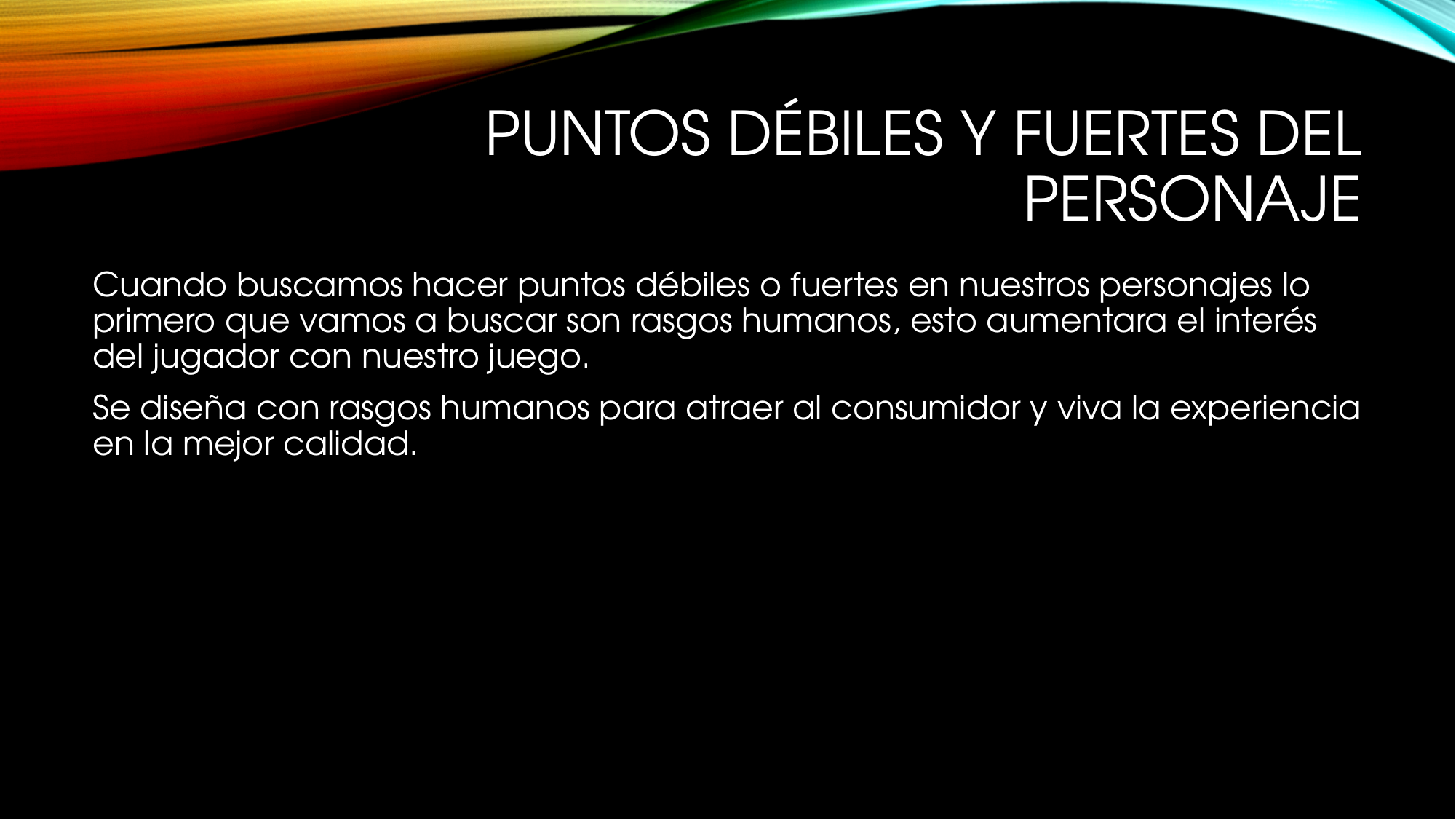

# Puntos débiles y fuertes del personaje
Cuando buscamos hacer puntos débiles o fuertes en nuestros personajes lo primero que vamos a buscar son rasgos humanos, esto aumentara el interés del jugador con nuestro juego.
Se diseña con rasgos humanos para atraer al consumidor y viva la experiencia en la mejor calidad.